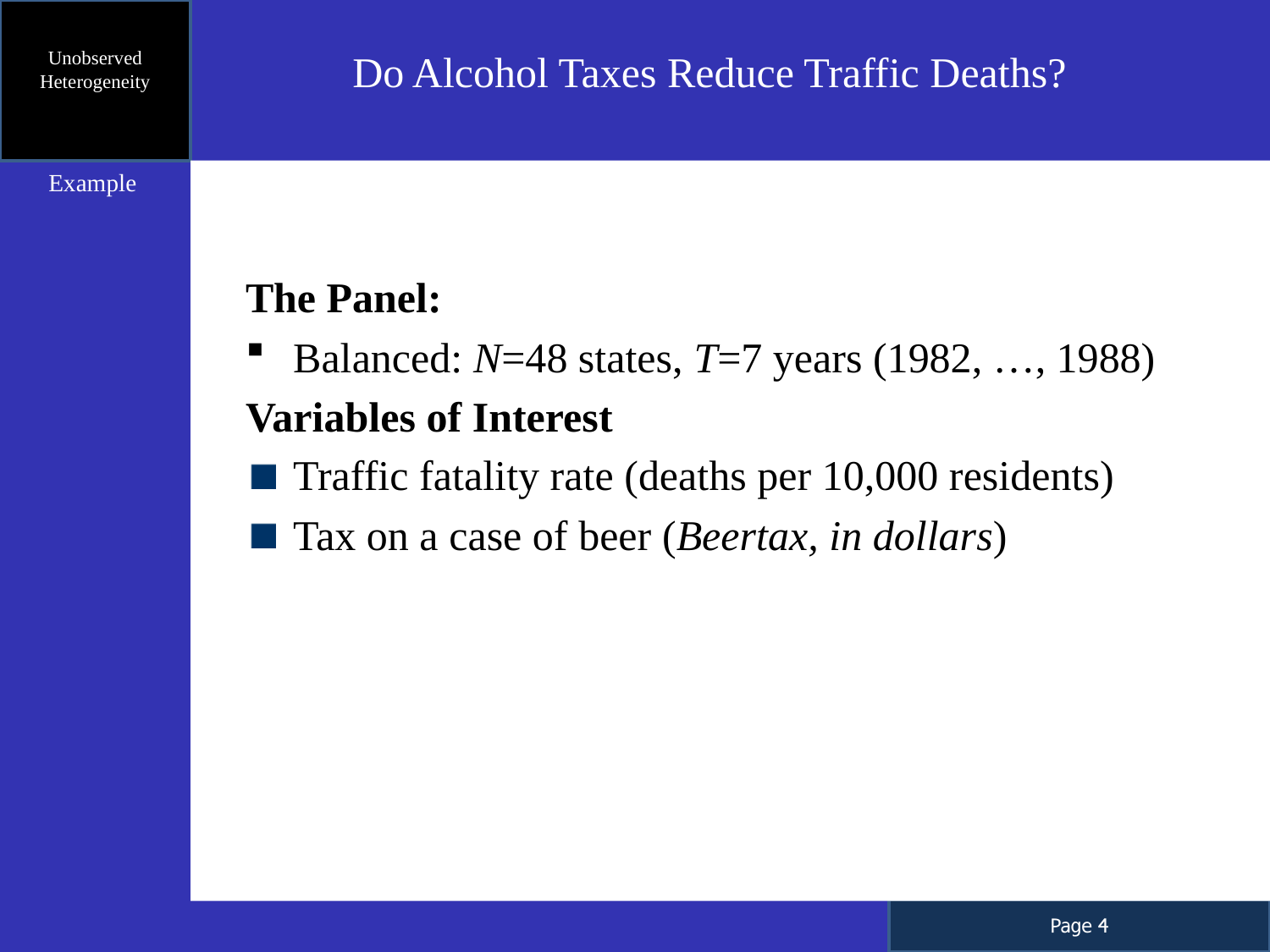

Unobserved Heterogeneity
    Do Alcohol Taxes Reduce Traffic Deaths?
Example

The Panel:
Balanced: N=48 states, T=7 years (1982, …, 1988)
Variables of Interest
Traffic fatality rate (deaths per 10,000 residents)
Tax on a case of beer (Beertax, in dollars)